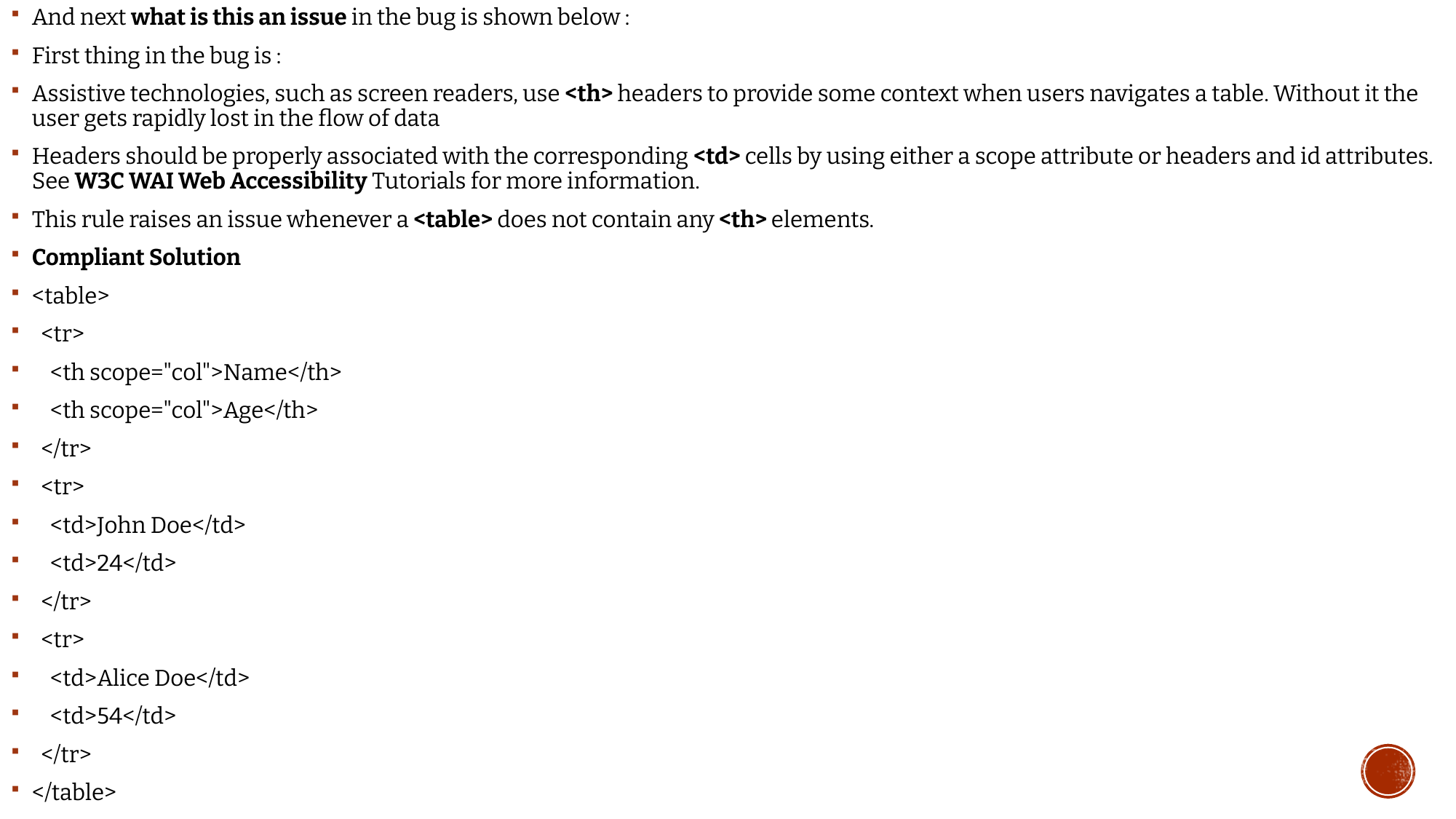

And next what is this an issue in the bug is shown below :
First thing in the bug is :
Assistive technologies, such as screen readers, use <th> headers to provide some context when users navigates a table. Without it the user gets rapidly lost in the flow of data
Headers should be properly associated with the corresponding <td> cells by using either a scope attribute or headers and id attributes. See W3C WAI Web Accessibility Tutorials for more information.
This rule raises an issue whenever a <table> does not contain any <th> elements.
Compliant Solution
<table>
  <tr>
    <th scope="col">Name</th>
    <th scope="col">Age</th>
  </tr>
  <tr>
    <td>John Doe</td>
    <td>24</td>
  </tr>
  <tr>
    <td>Alice Doe</td>
    <td>54</td>
  </tr>
</table>